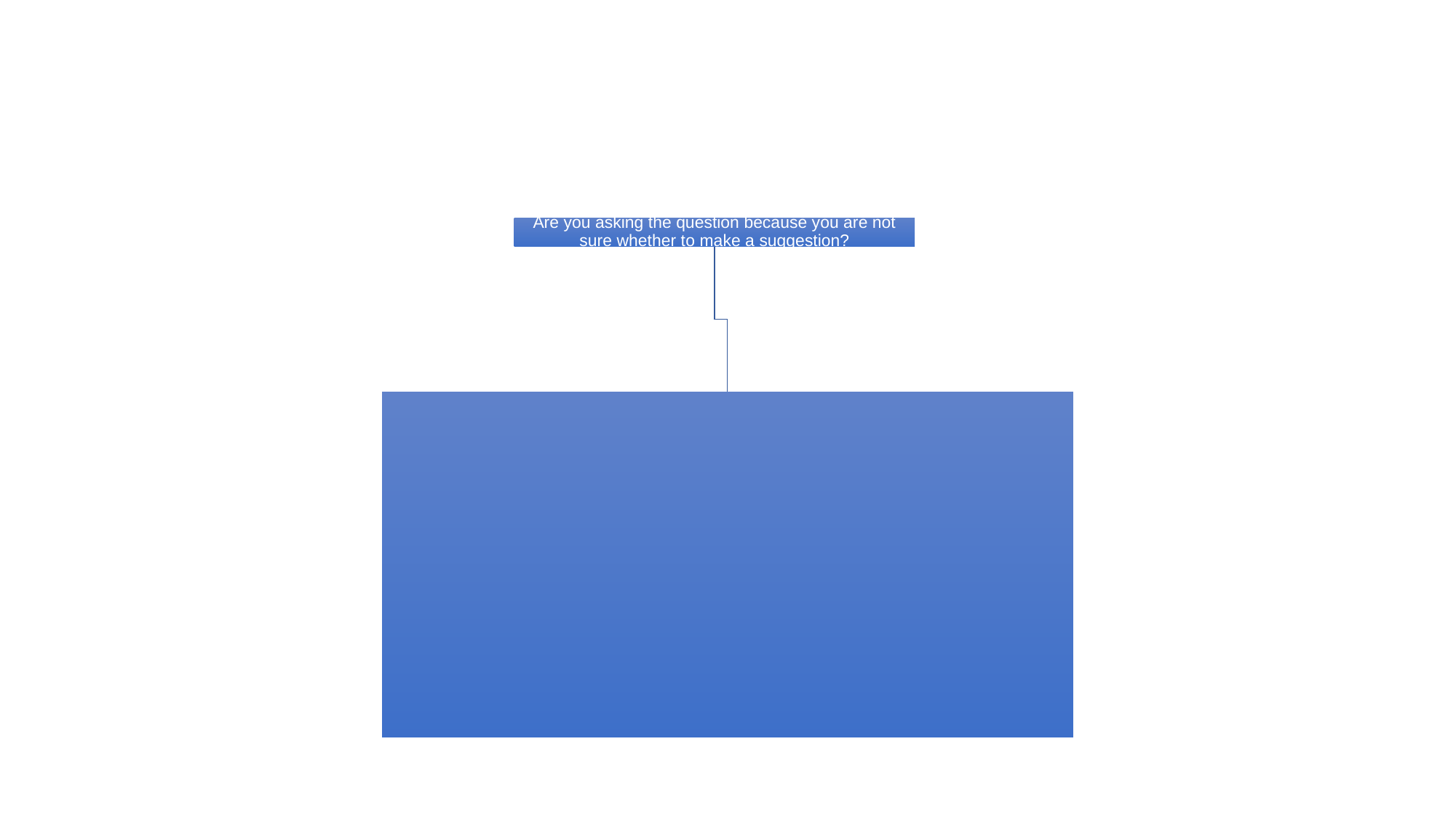

#
Are you asking the question because you are not sure whether to make a suggestion?